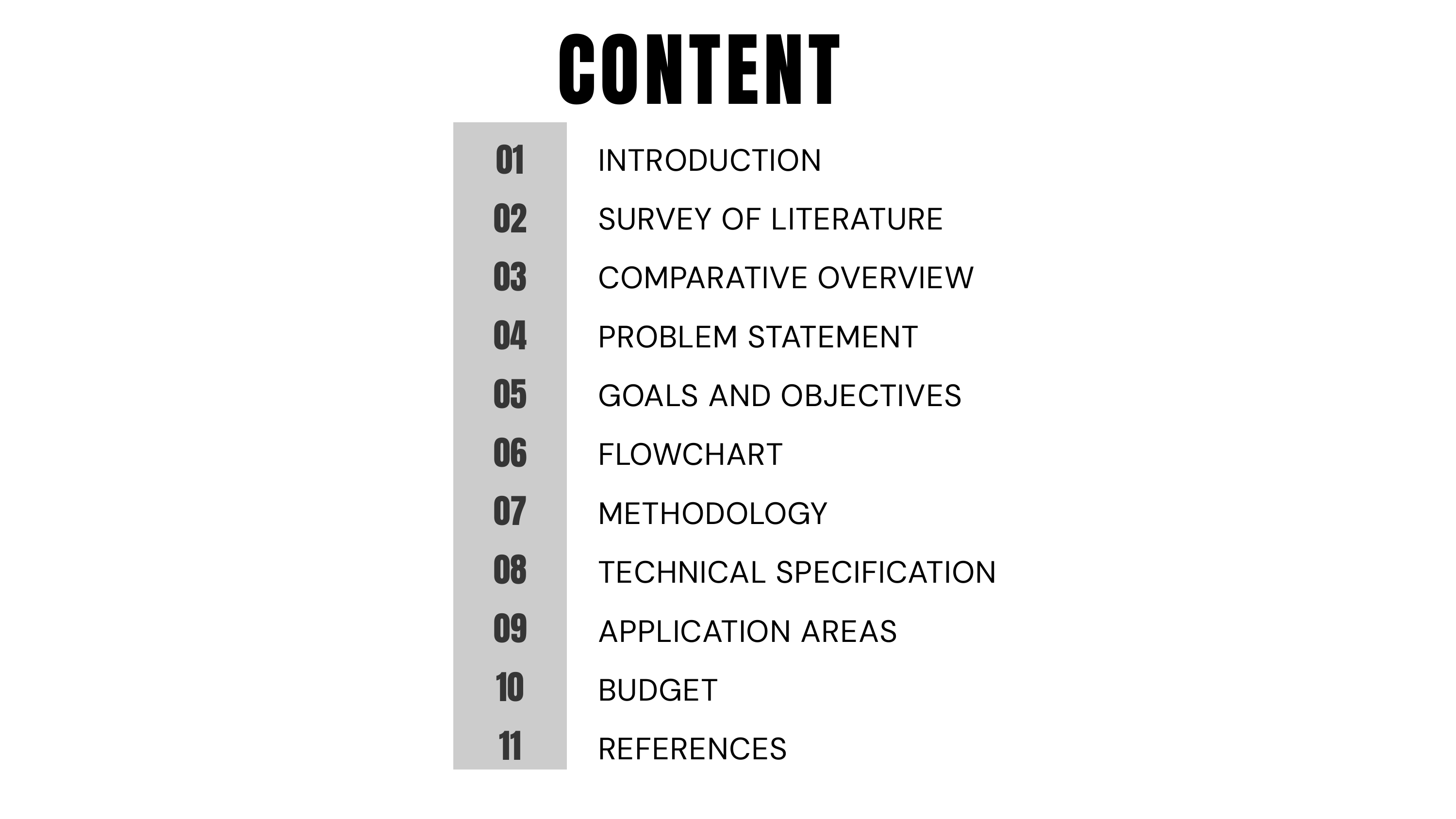

CONTENT
          INTRODUCTION
          SURVEY OF LITERATURE
          COMPARATIVE OVERVIEW
          PROBLEM STATEMENT
          GOALS AND OBJECTIVES
          FLOWCHART
          METHODOLOGY
          TECHNICAL SPECIFICATION
          APPLICATION AREAS
          BUDGET
          REFERENCES

01
02
03
04
05
06
07
08
09
10
11